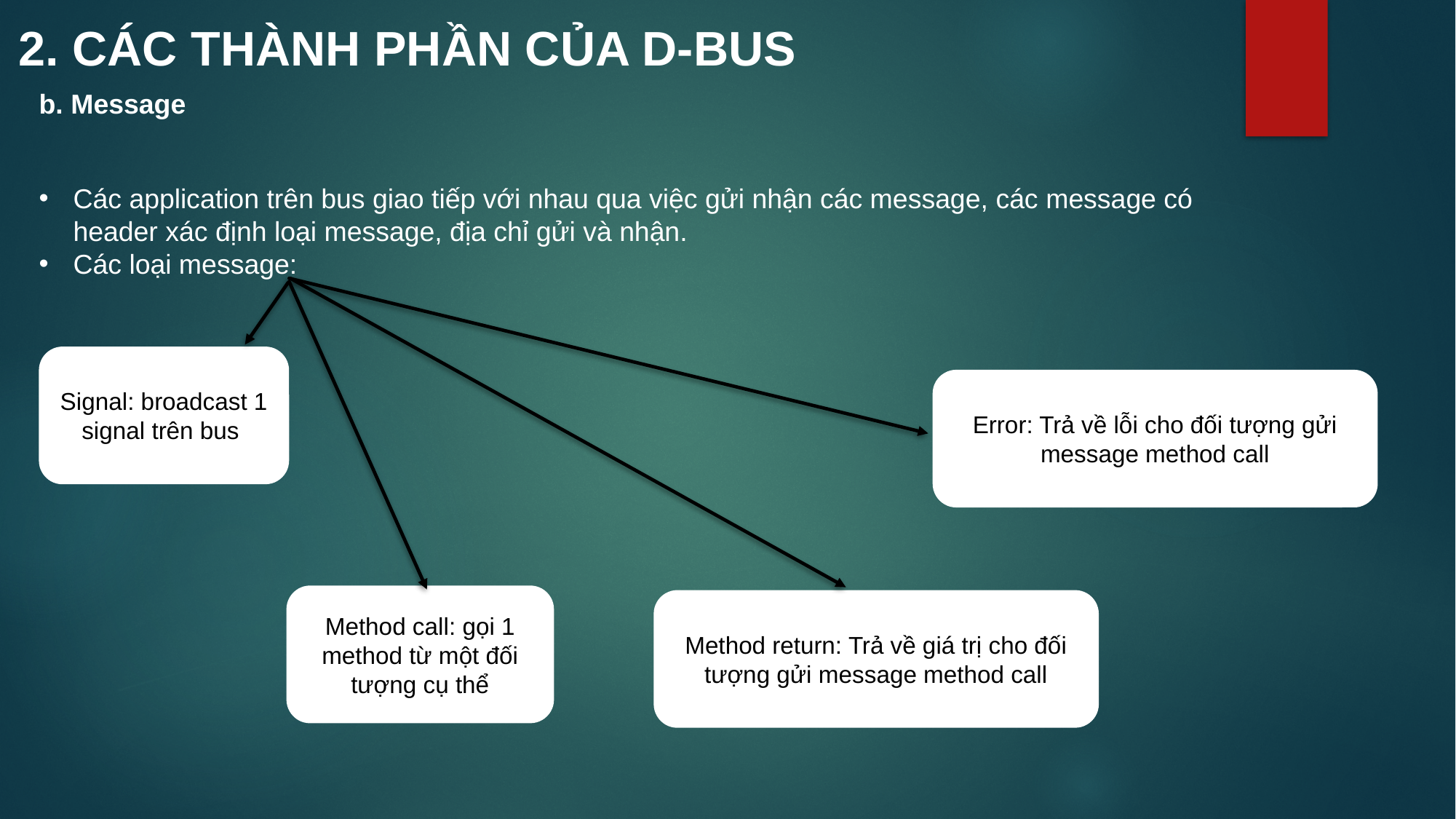

2. CÁC THÀNH PHẦN CỦA D-BUS
b. Message

Các application trên bus giao tiếp với nhau qua việc gửi nhận các message, các message có header xác định loại message, địa chỉ gửi và nhận.
Các loại message:
Signal: broadcast 1 signal trên bus
Error: Trả về lỗi cho đối tượng gửi message method call
Method call: gọi 1 method từ một đối tượng cụ thể
Method return: Trả về giá trị cho đối tượng gửi message method call